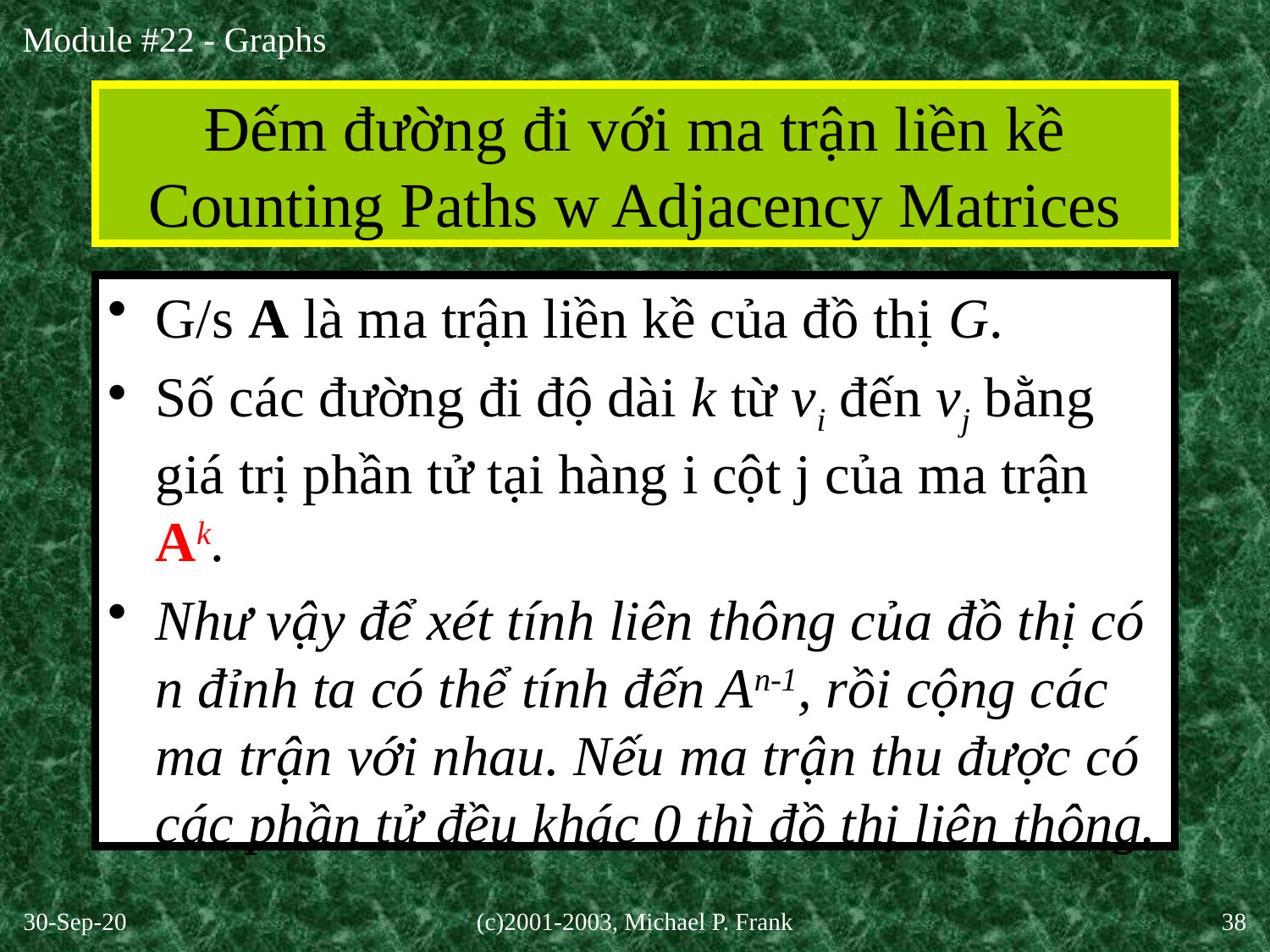

# Đếm đường đi với ma trận liền kề Counting Paths w Adjacency Matrices
G/s A là ma trận liền kề của đồ thị G.
Số các đường đi độ dài k từ vi đến vj bằng giá trị phần tử tại hàng i cột j của ma trận Ak.
Như vậy để xét tính liên thông của đồ thị có n đỉnh ta có thể tính đến An-1, rồi cộng các ma trận với nhau. Nếu ma trận thu được có các phần tử đều khác 0 thì đồ thị liên thông.
30-Sep-20
(c)2001-2003, Michael P. Frank
38